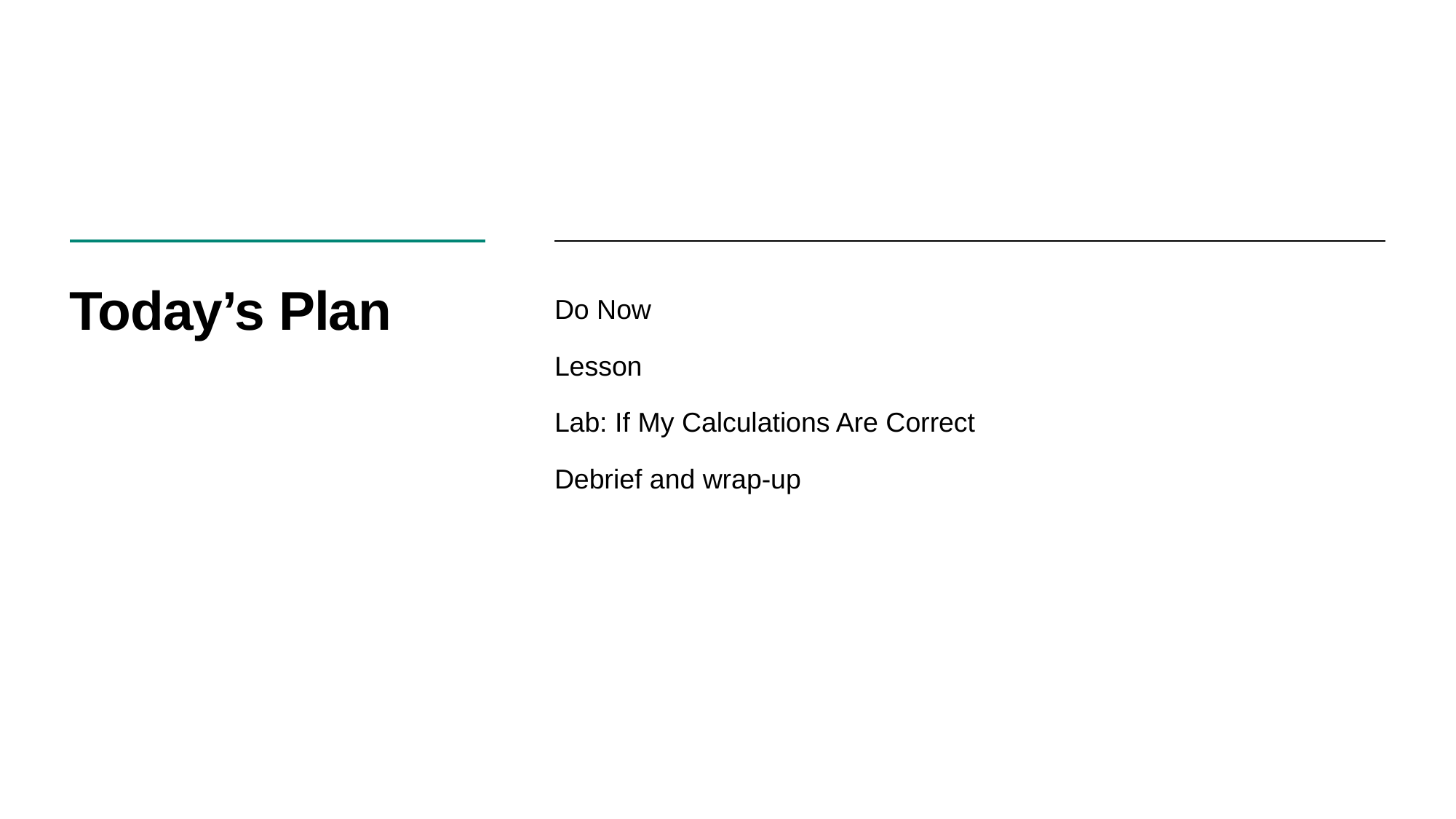

# Today’s Plan
Do Now
Lesson
Lab: If My Calculations Are Correct
Debrief and wrap-up